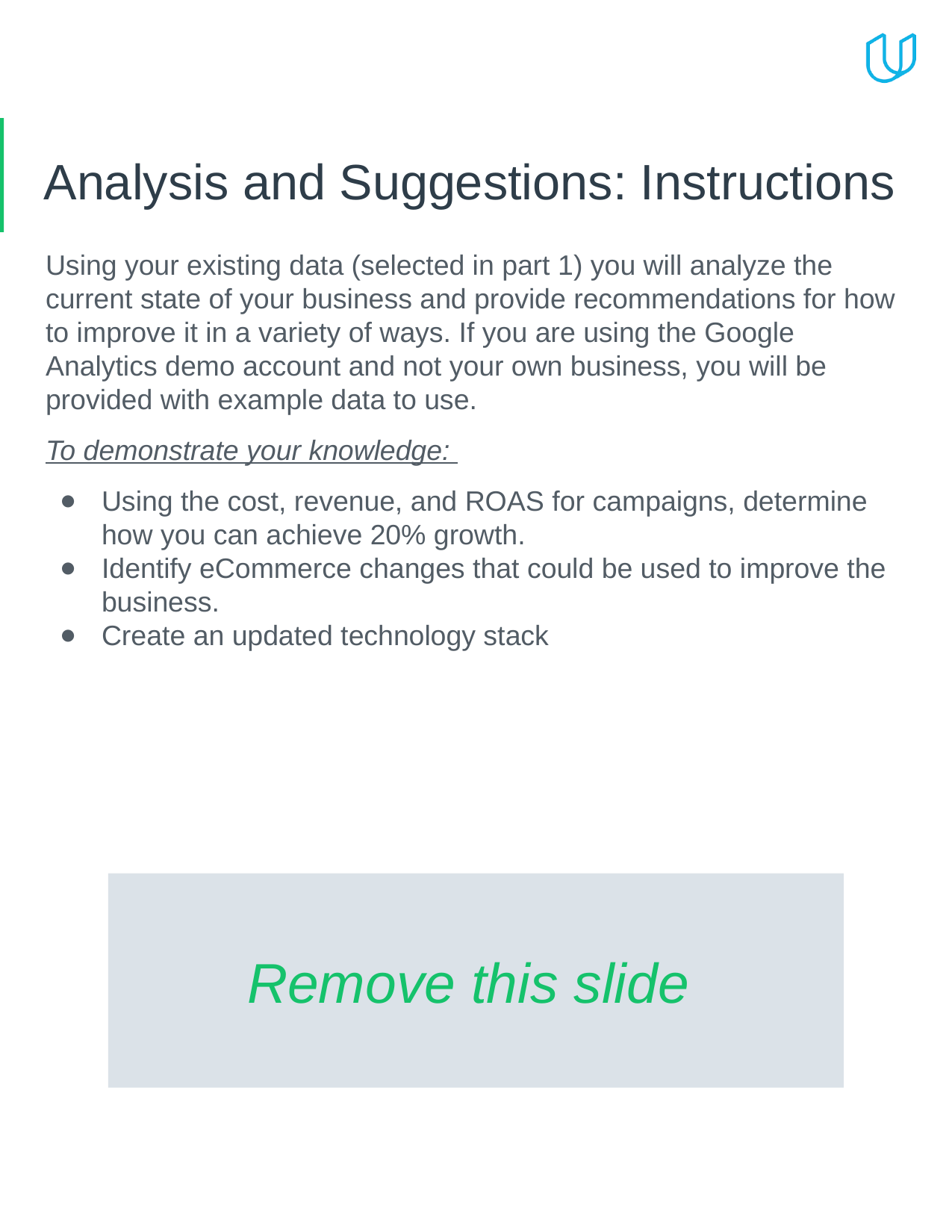

# Analysis and Suggestions: Instructions
Using your existing data (selected in part 1) you will analyze the current state of your business and provide recommendations for how to improve it in a variety of ways. If you are using the Google Analytics demo account and not your own business, you will be provided with example data to use.
To demonstrate your knowledge:
Using the cost, revenue, and ROAS for campaigns, determine how you can achieve 20% growth.
Identify eCommerce changes that could be used to improve the business.
Create an updated technology stack
Remove this slide